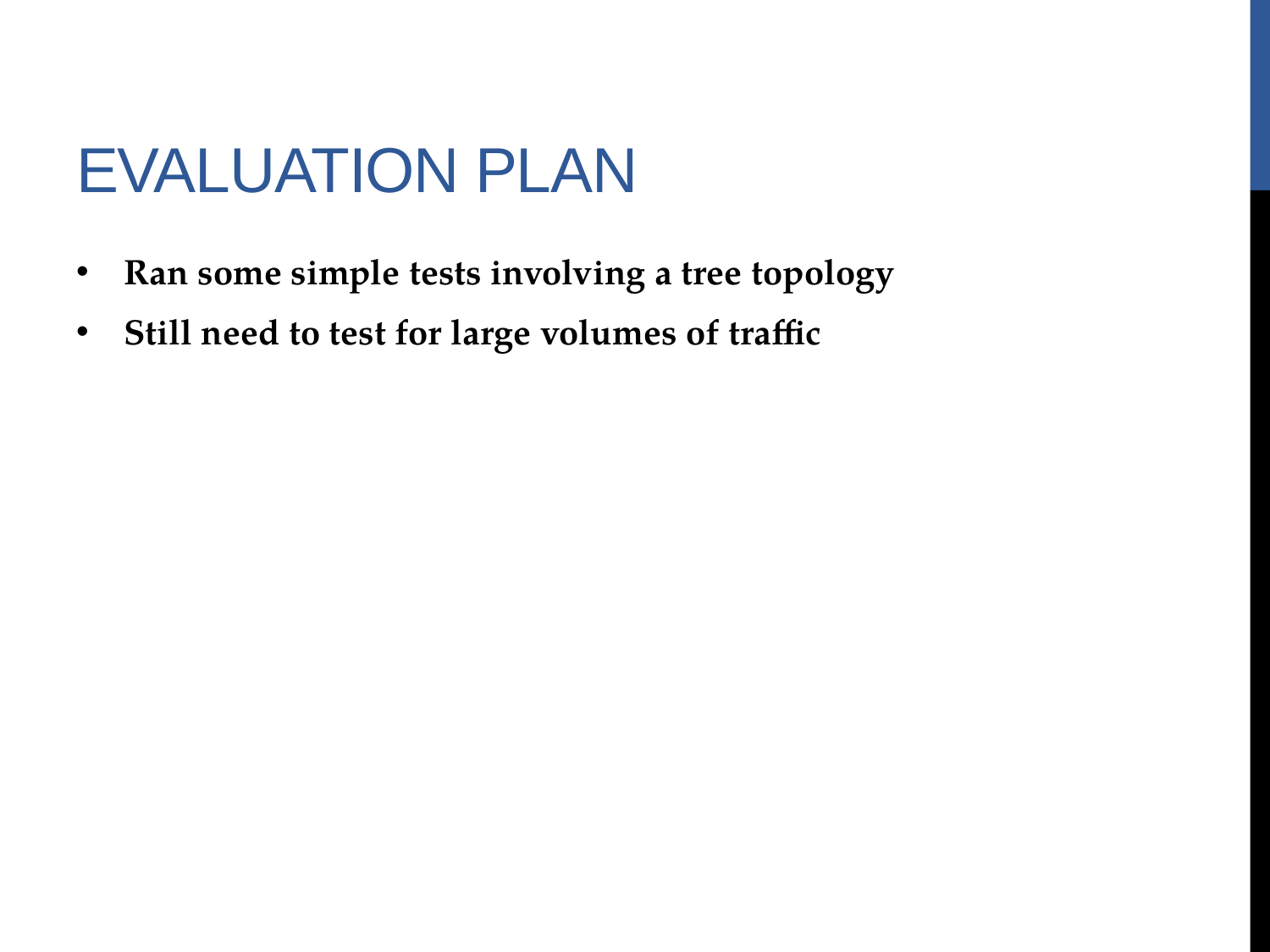

# Evaluation plan
Ran some simple tests involving a tree topology
Still need to test for large volumes of traffic